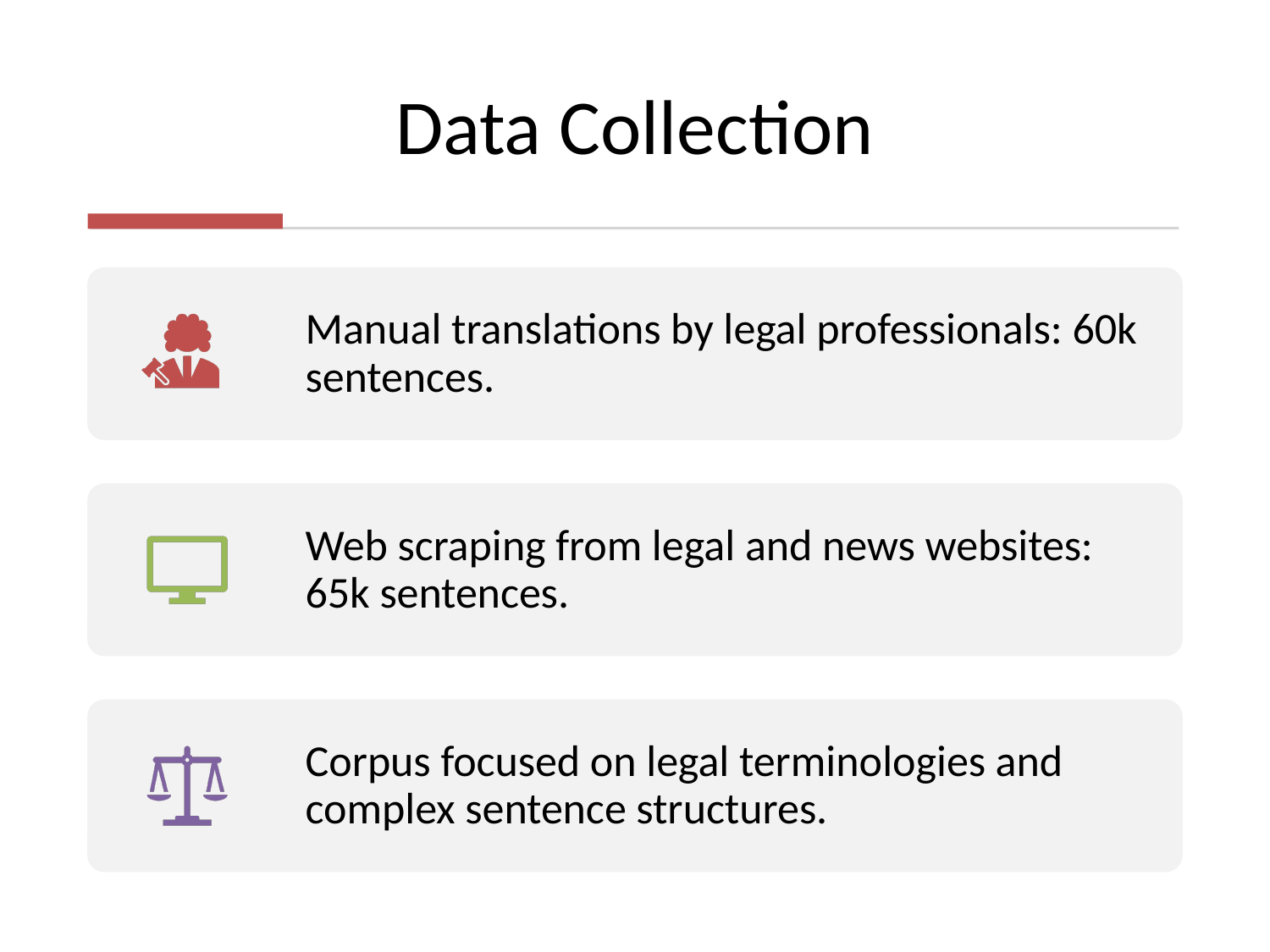

# Data Collection

Manual translations by legal professionals: 60k sentences.
Web scraping from legal and news websites: 65k sentences.
Corpus focused on legal terminologies and complex sentence structures.